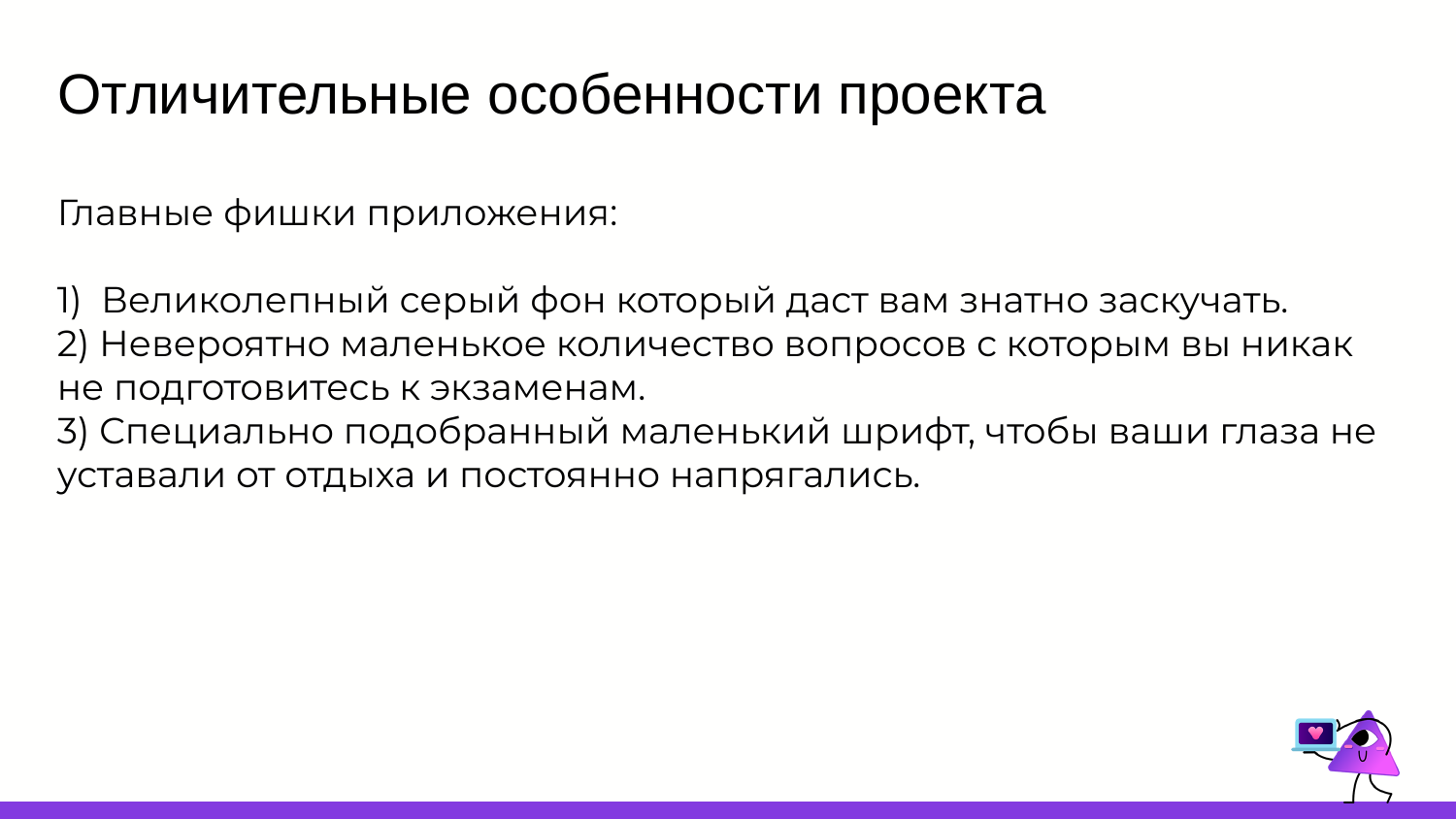

# Отличительные особенности проекта
Главные фишки приложения:

1)  Великолепный серый фон который даст вам знатно заскучать.
2) Невероятно маленькое количество вопросов с которым вы никак не подготовитесь к экзаменам.
3) Специально подобранный маленький шрифт, чтобы ваши глаза не уставали от отдыха и постоянно напрягались.